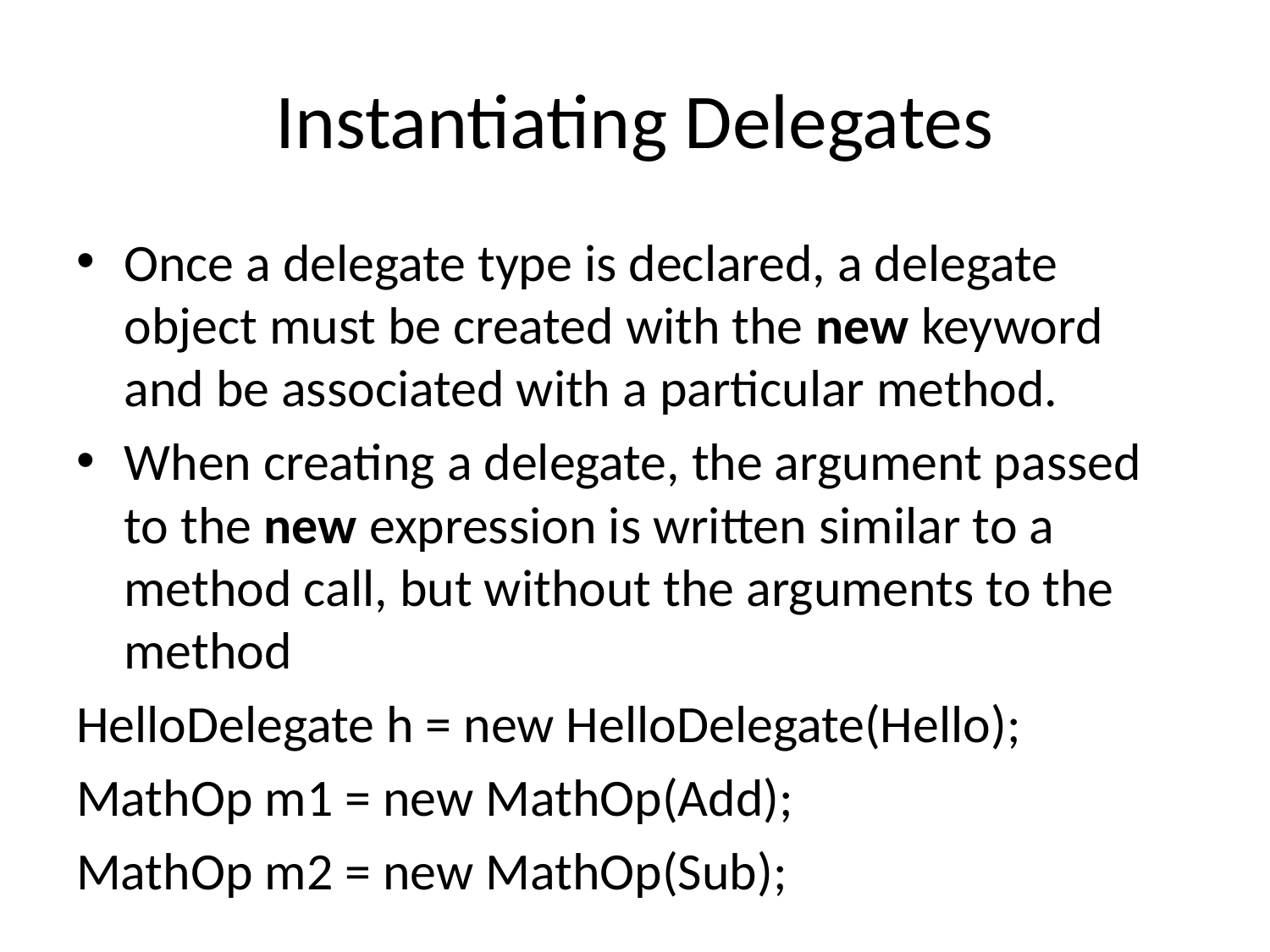

# Instantiating Delegates
Once a delegate type is declared, a delegate object must be created with the new keyword and be associated with a particular method.
When creating a delegate, the argument passed to the new expression is written similar to a method call, but without the arguments to the method
HelloDelegate h = new HelloDelegate(Hello);
MathOp m1 = new MathOp(Add);
MathOp m2 = new MathOp(Sub);